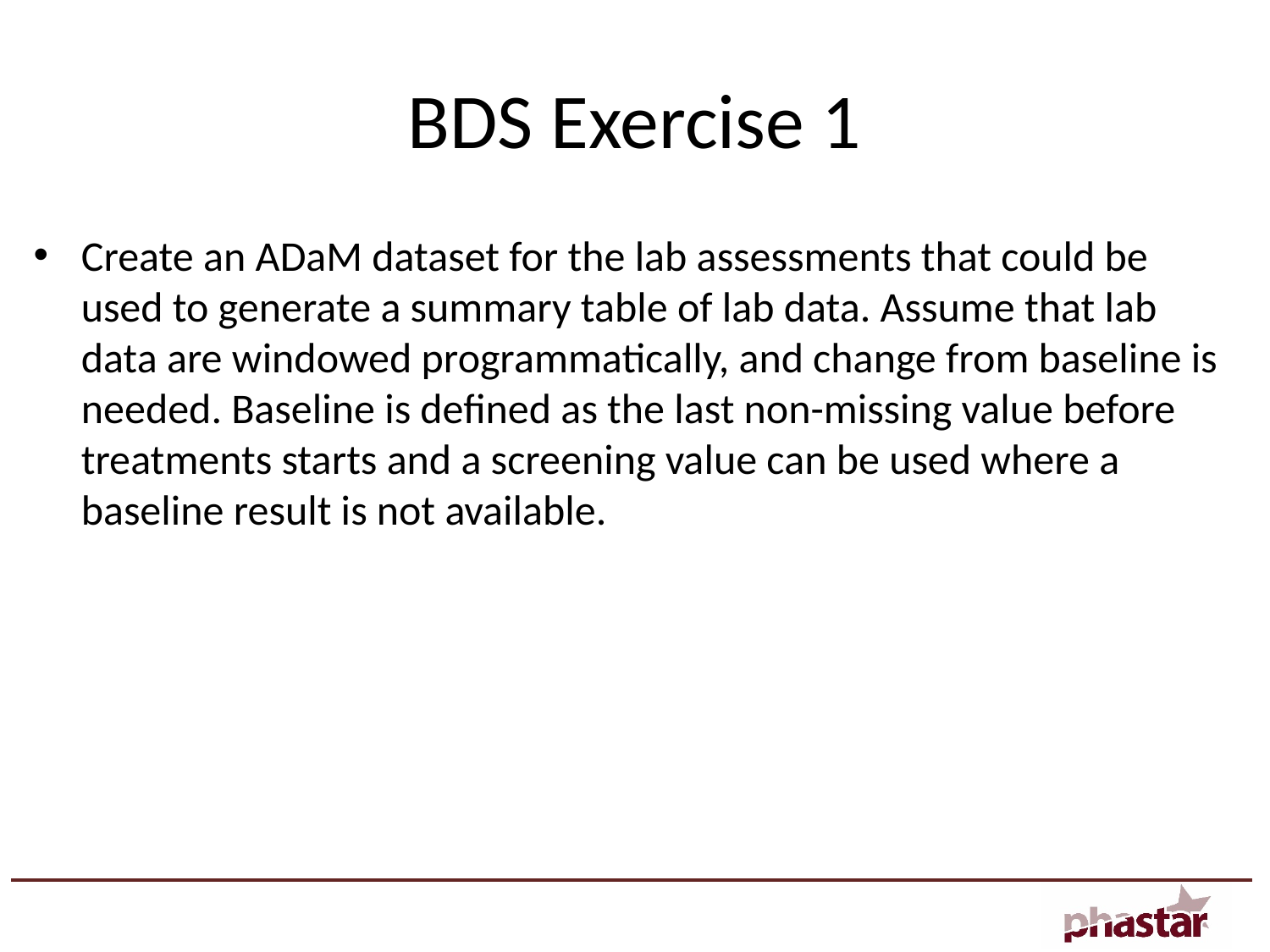

# BDS Exercise 1
Create an ADaM dataset for the lab assessments that could be used to generate a summary table of lab data. Assume that lab data are windowed programmatically, and change from baseline is needed. Baseline is defined as the last non-missing value before treatments starts and a screening value can be used where a baseline result is not available.